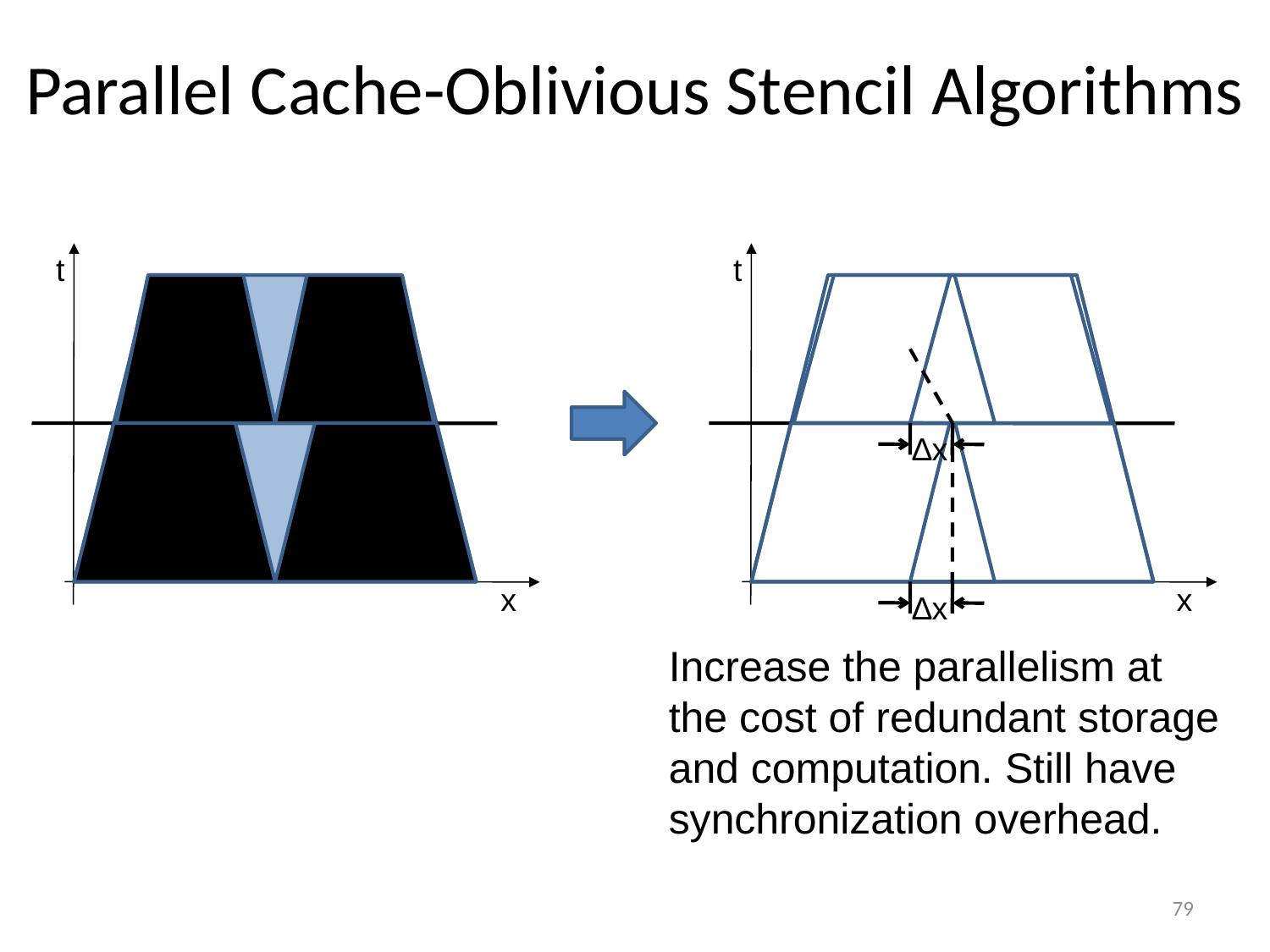

Parallel Cache-Oblivious Stencil Algorithms
t
t

∆x

x
x
∆x
Increase the parallelism at the cost of redundant storage and computation. Still have synchronization overhead.
79